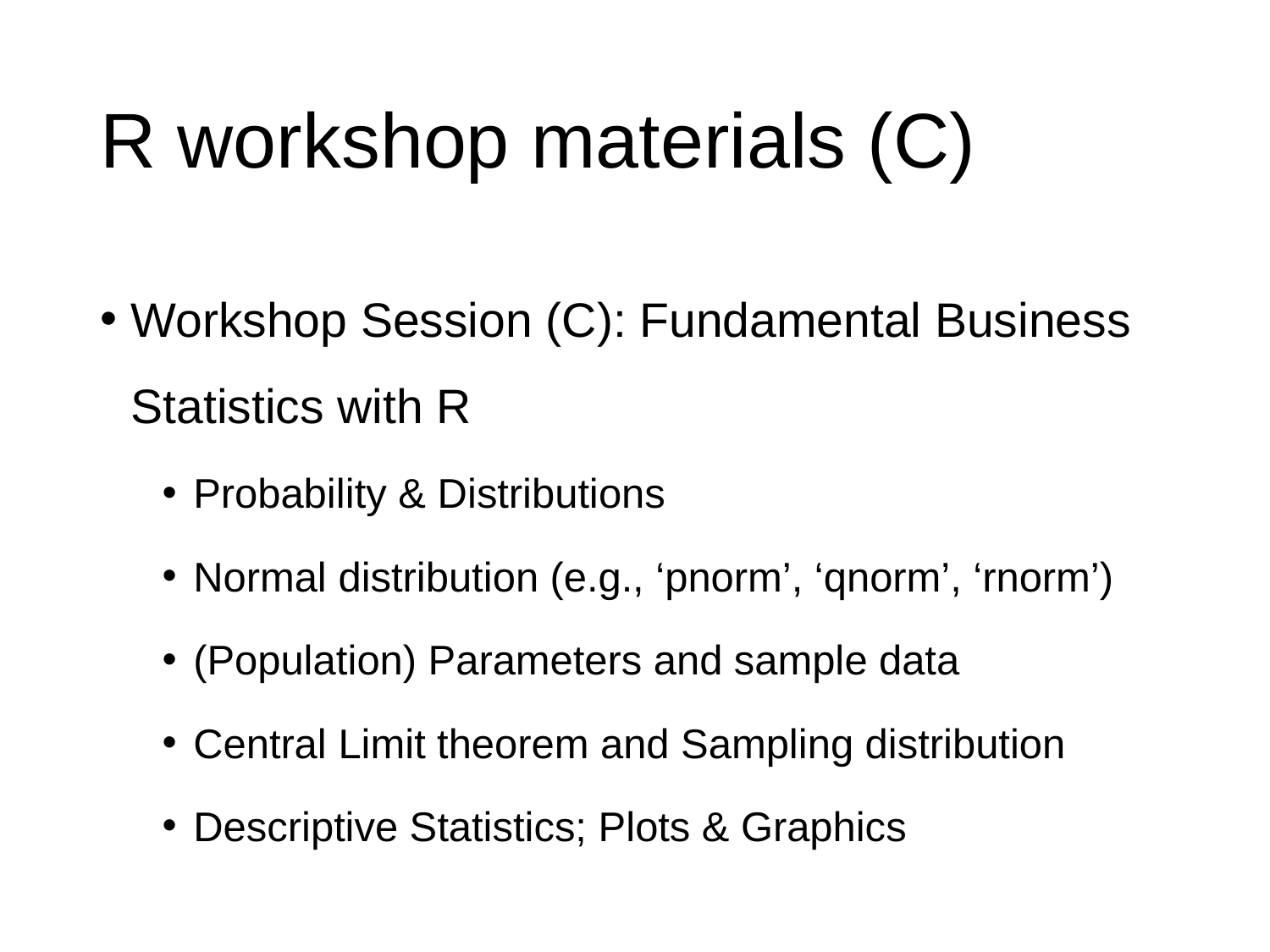

# R workshop materials (C)
Workshop Session (C): Fundamental Business Statistics with R
Probability & Distributions
Normal distribution (e.g., ‘pnorm’, ‘qnorm’, ‘rnorm’)
(Population) Parameters and sample data
Central Limit theorem and Sampling distribution
Descriptive Statistics; Plots & Graphics